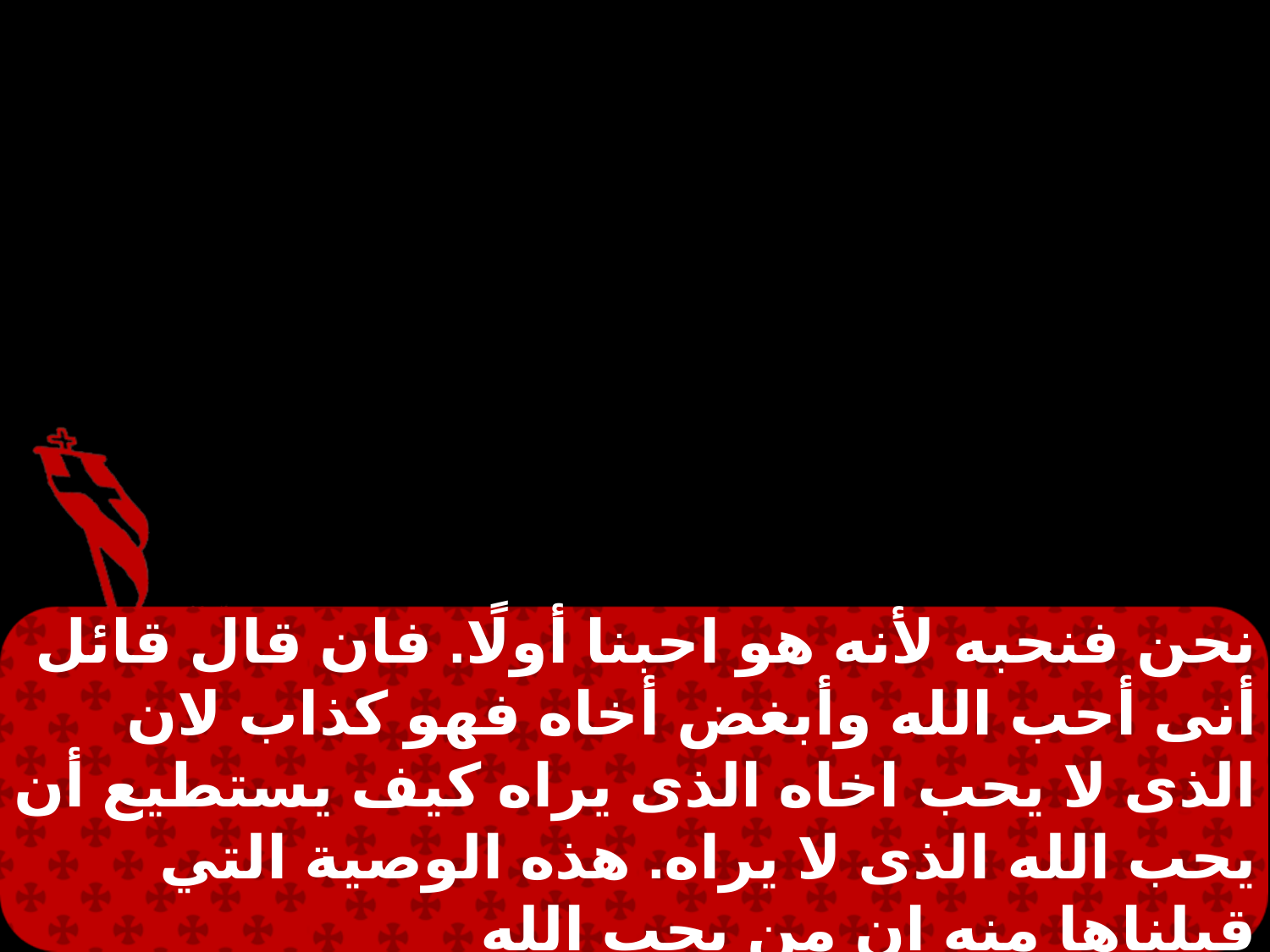

نحن فنحبه لأنه هو احبنا أولًا. فان قال قائل أنى أحب الله وأبغض أخاه فهو كذاب لان الذى لا يحب اخاه الذى يراه كيف يستطيع أن يحب الله الذى لا يراه. هذه الوصية التي قبلناها منه ان من يحب الله